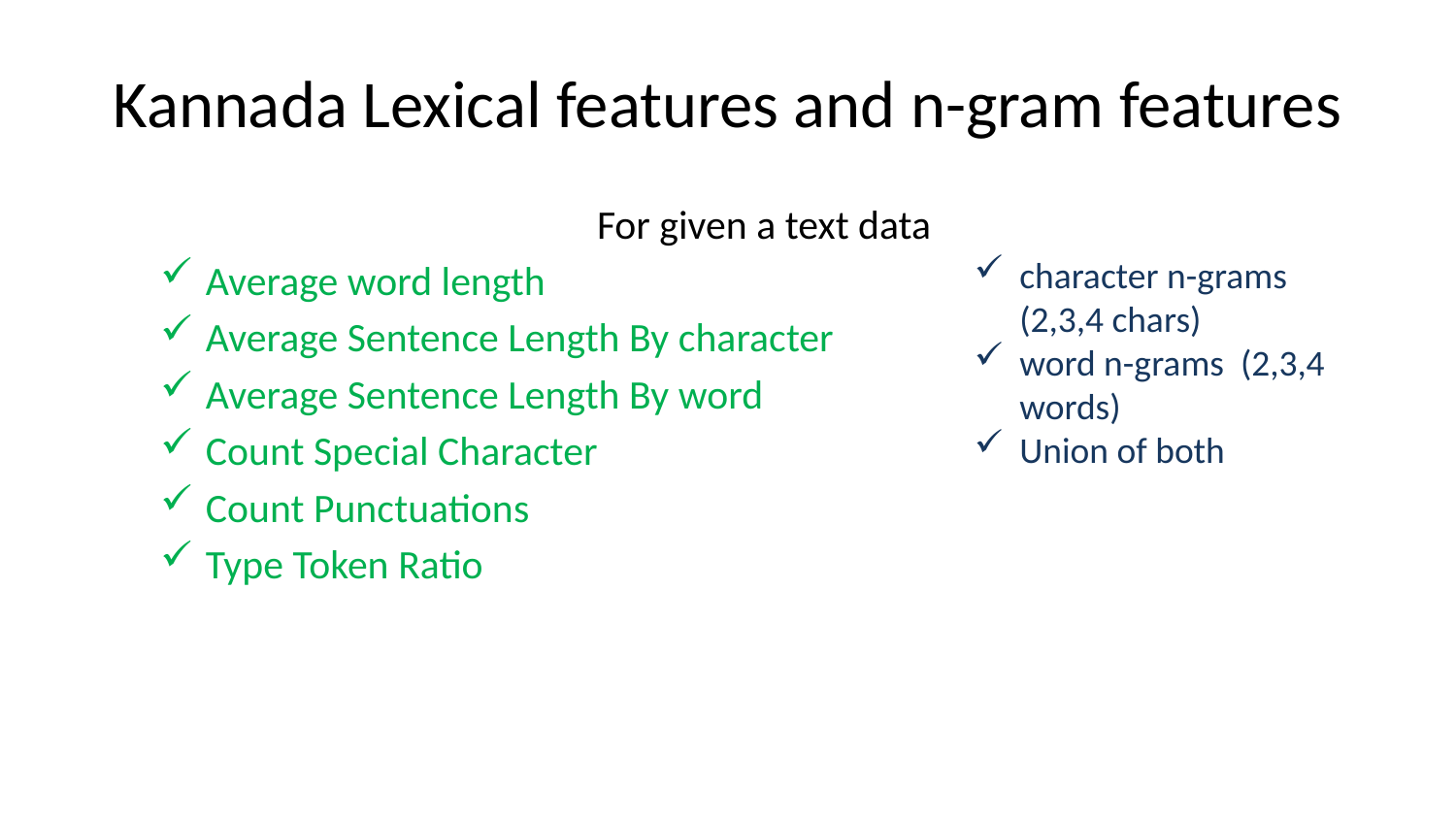

# Kannada Lexical features and n-gram features
			For given a text data
Average word length
Average Sentence Length By character
Average Sentence Length By word
Count Special Character
Count Punctuations
Type Token Ratio
character n-grams (2,3,4 chars)
word n-grams  (2,3,4 words)
Union of both